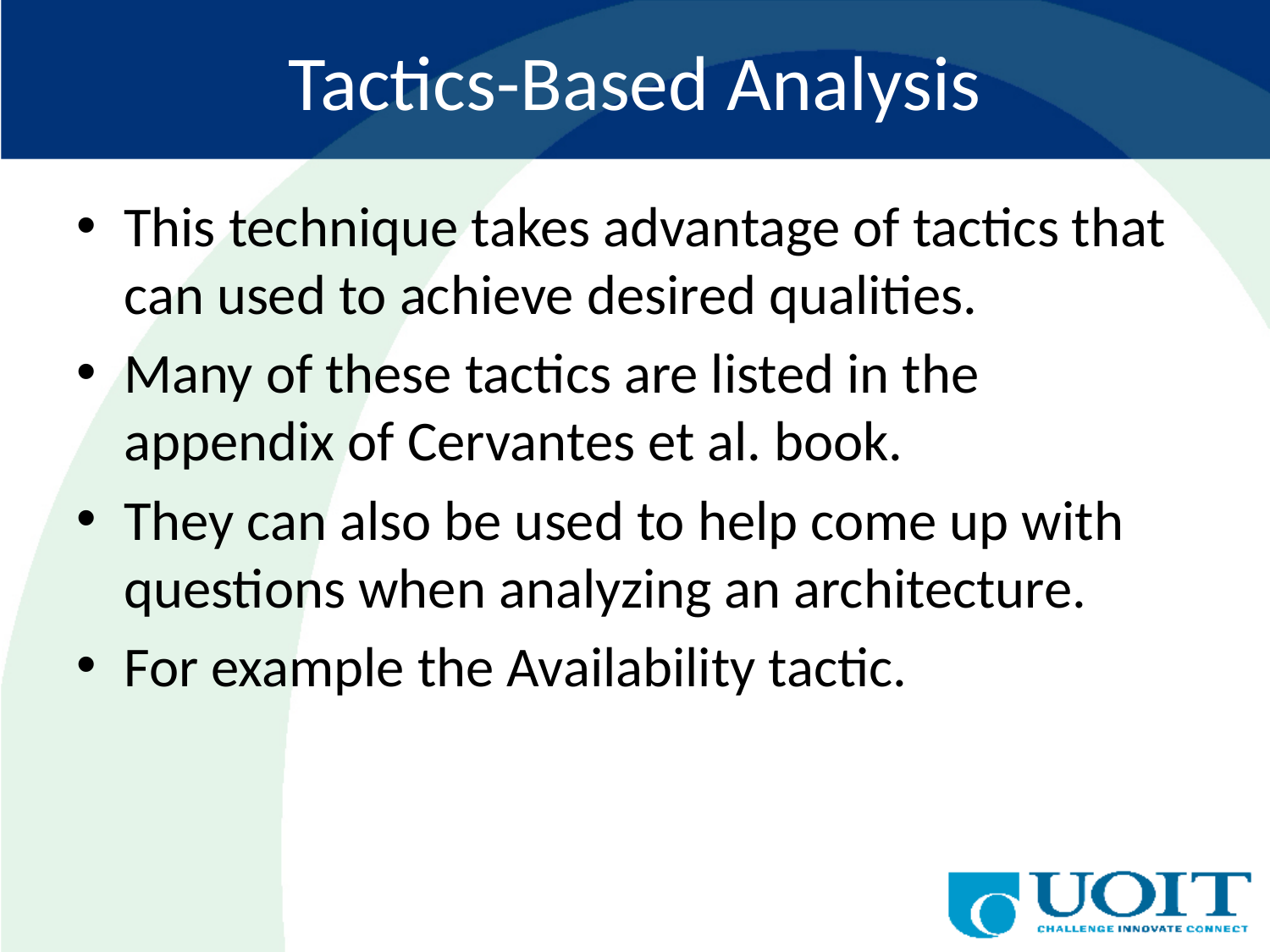

# Tactics-Based Analysis
This technique takes advantage of tactics that can used to achieve desired qualities.
Many of these tactics are listed in the appendix of Cervantes et al. book.
They can also be used to help come up with questions when analyzing an architecture.
For example the Availability tactic.